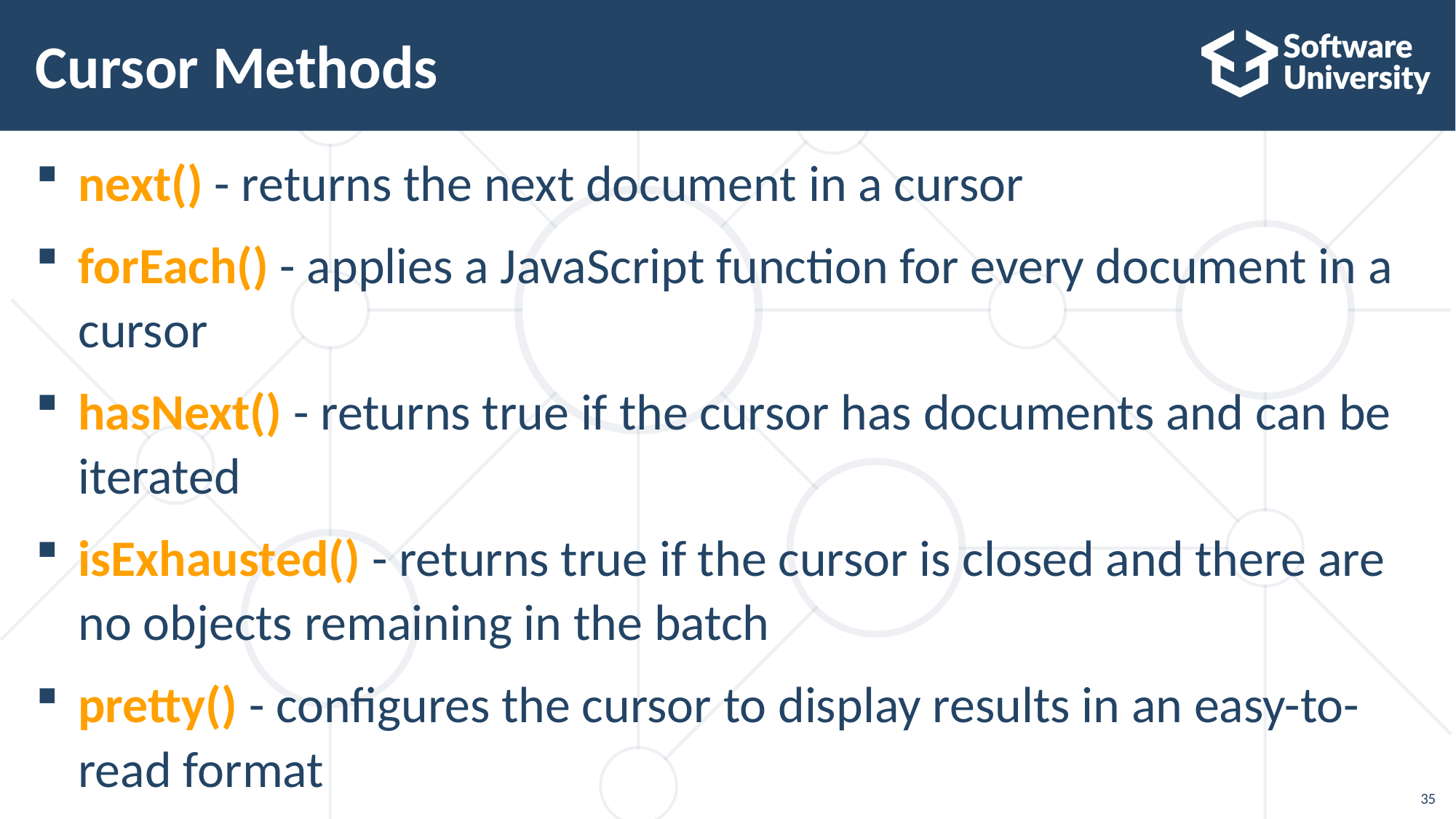

# Cursor Methods
next() - returns the next document in a cursor
forEach() - applies a JavaScript function for every document in a cursor
hasNext() - returns true if the cursor has documents and can be iterated
isExhausted() - returns true if the cursor is closed and there are no objects remaining in the batch
pretty() - configures the cursor to display results in an easy-to-read format

35